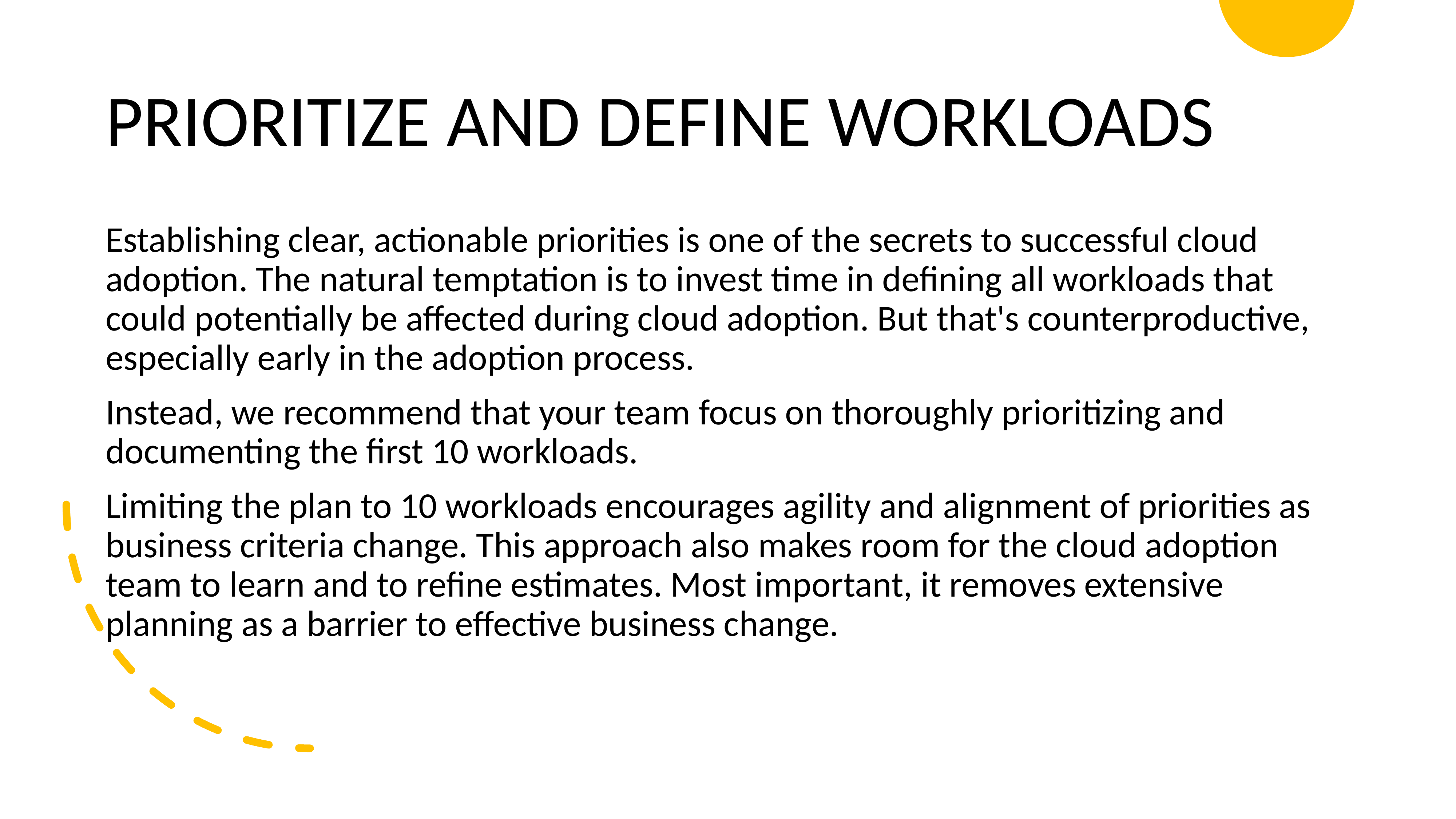

# Prioritize and define workloads
Establishing clear, actionable priorities is one of the secrets to successful cloud adoption. The natural temptation is to invest time in defining all workloads that could potentially be affected during cloud adoption. But that's counterproductive, especially early in the adoption process.
Instead, we recommend that your team focus on thoroughly prioritizing and documenting the first 10 workloads.
Limiting the plan to 10 workloads encourages agility and alignment of priorities as business criteria change. This approach also makes room for the cloud adoption team to learn and to refine estimates. Most important, it removes extensive planning as a barrier to effective business change.